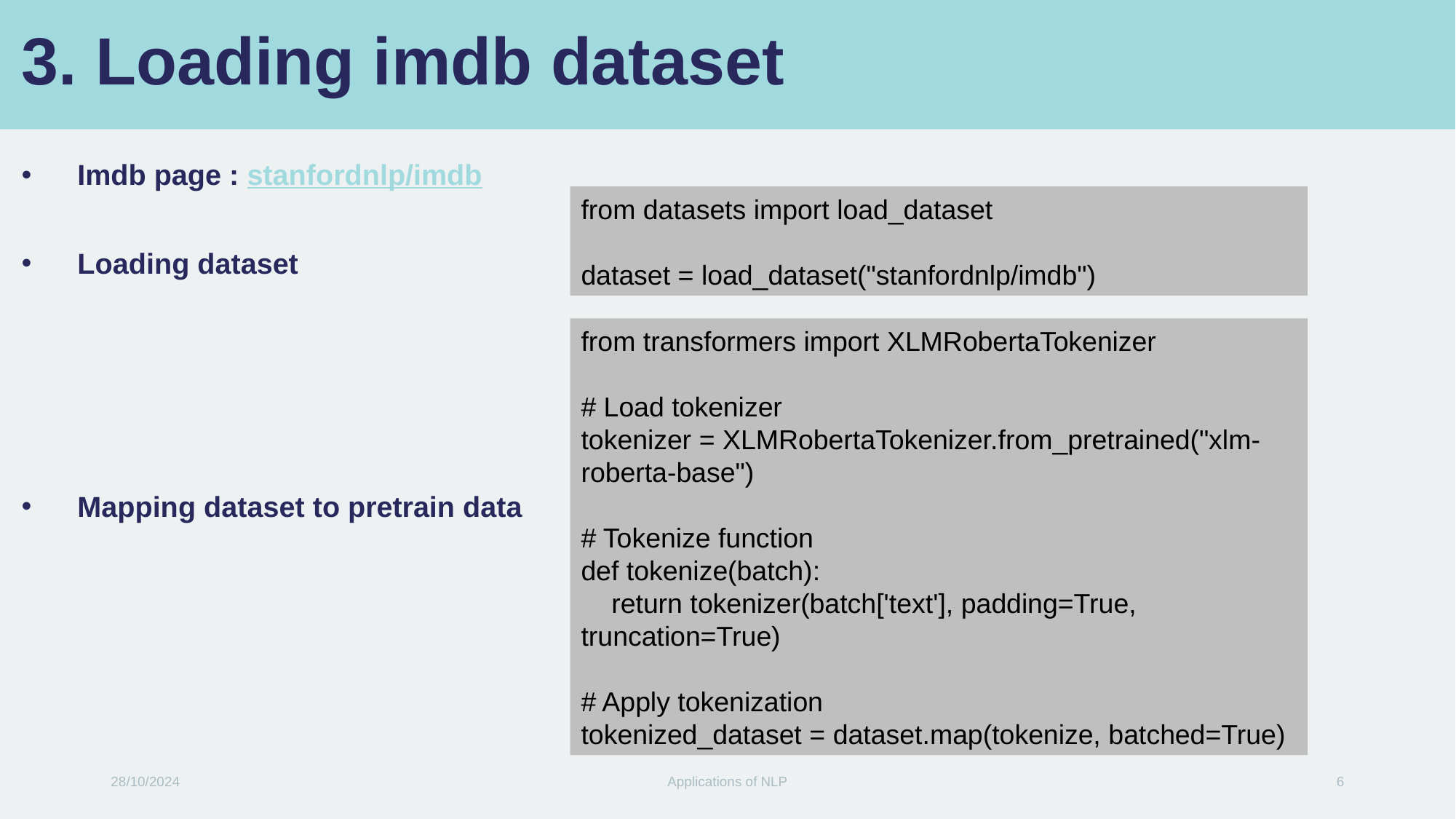

3. Loading imdb dataset
Imdb page : stanfordnlp/imdb
from datasets import load_dataset

dataset = load_dataset("stanfordnlp/imdb")
Loading dataset
from transformers import XLMRobertaTokenizer

# Load tokenizer
tokenizer = XLMRobertaTokenizer.from_pretrained("xlm-roberta-base")

# Tokenize function
def tokenize(batch):
    return tokenizer(batch['text'], padding=True, truncation=True)

# Apply tokenization
tokenized_dataset = dataset.map(tokenize, batched=True)
Mapping dataset to pretrain data
28/10/2024
Applications of NLP
6